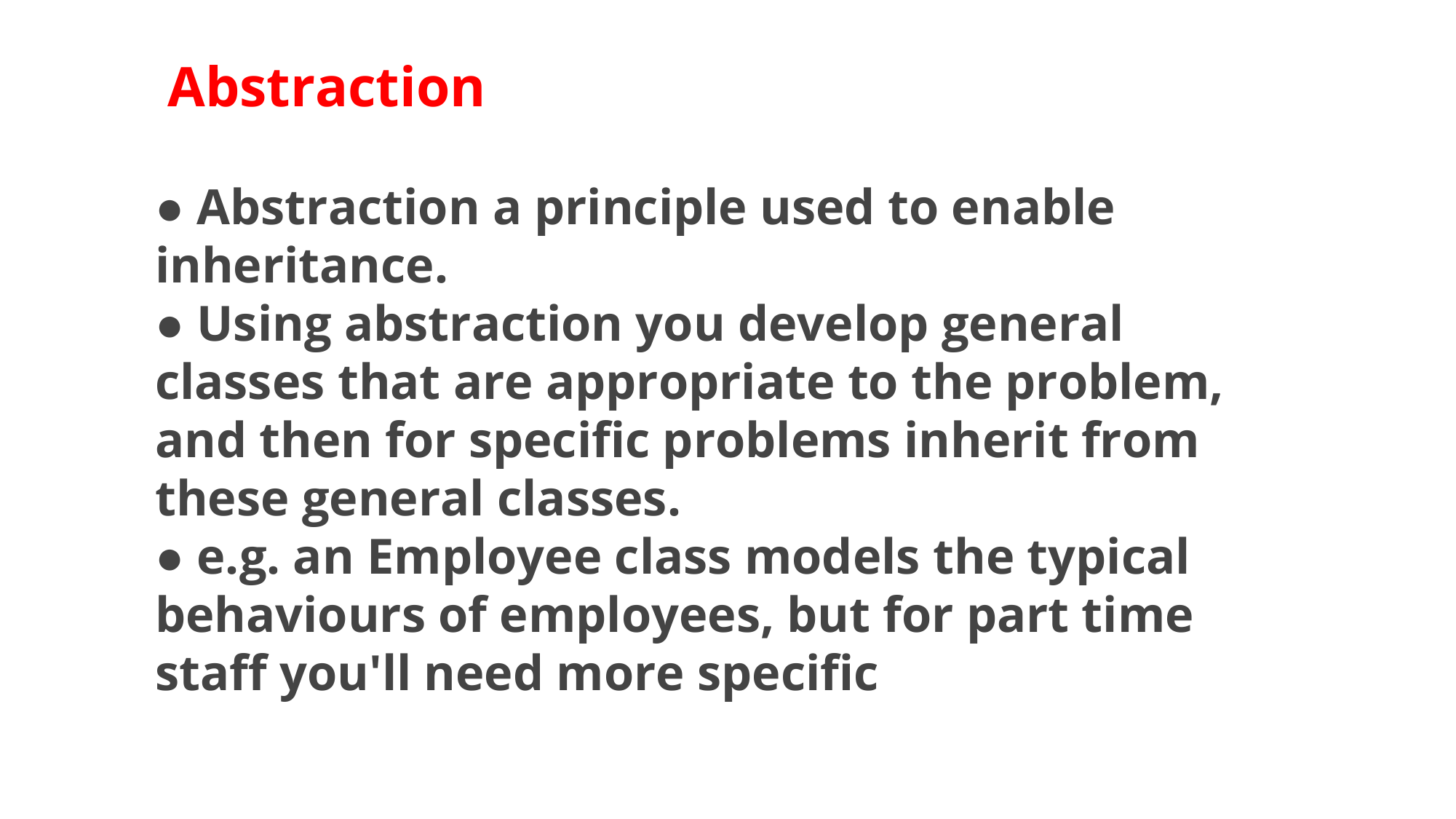

Abstraction

● Abstraction a principle used to enable inheritance.
● Using abstraction you develop general classes that are appropriate to the problem, and then for specific problems inherit from these general classes.
● e.g. an Employee class models the typical behaviours of employees, but for part time staff you'll need more specific